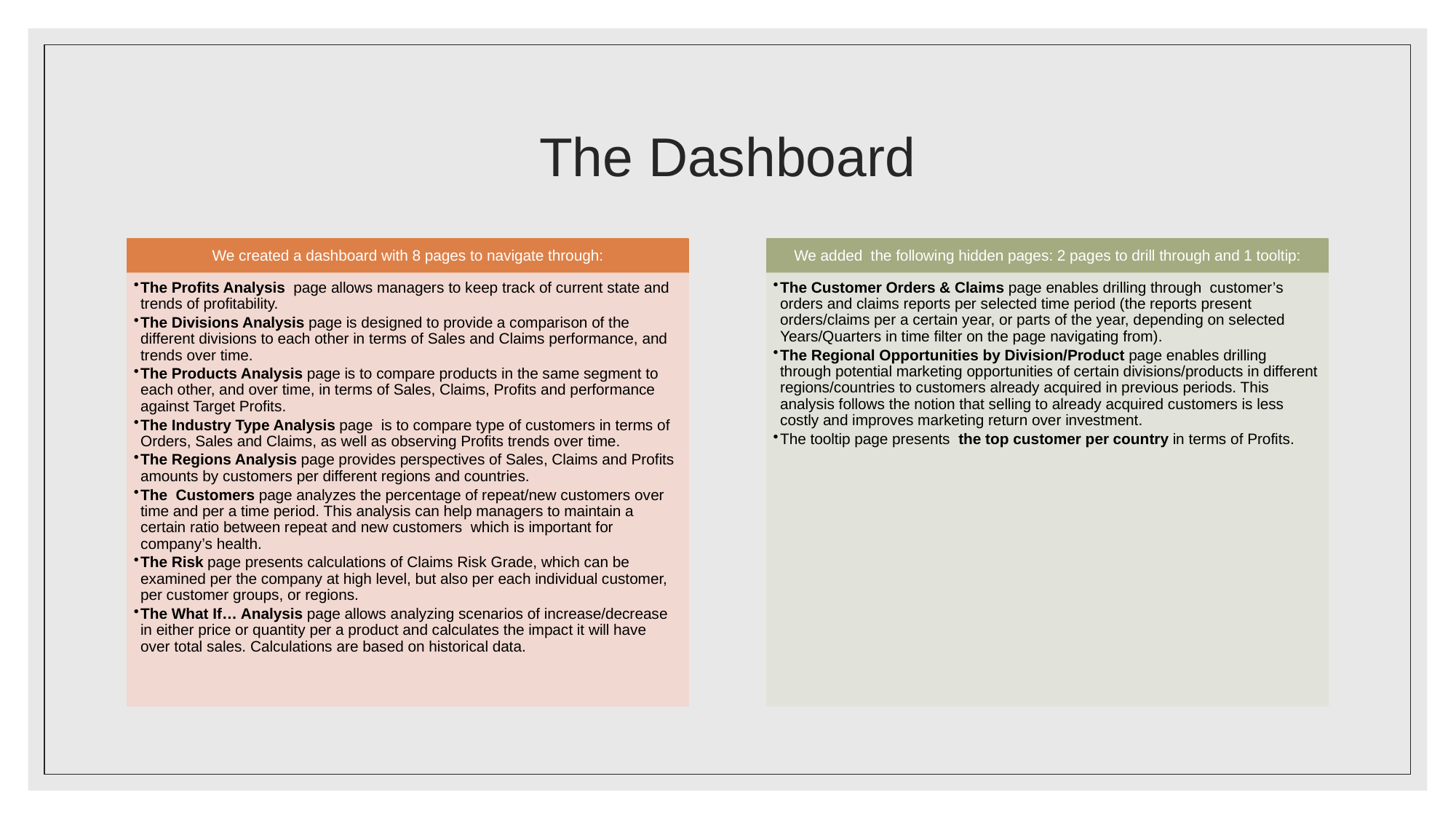

# The Dashboard
We created a dashboard with 8 pages to navigate through:
The Profits Analysis  page allows managers to keep track of current state and trends of profitability.
The Divisions Analysis page is designed to provide a comparison of the different divisions to each other in terms of Sales and Claims performance, and trends over time.
The Products Analysis page is to compare products in the same segment to each other, and over time, in terms of Sales, Claims, Profits and performance against Target Profits.
The Industry Type Analysis page  is to compare type of customers in terms of Orders, Sales and Claims, as well as observing Profits trends over time.
The Regions Analysis page provides perspectives of Sales, Claims and Profits amounts by customers per different regions and countries.
The  Customers page analyzes the percentage of repeat/new customers over time and per a time period. This analysis can help managers to maintain a certain ratio between repeat and new customers  which is important for company’s health.
The Risk page presents calculations of Claims Risk Grade, which can be examined per the company at high level, but also per each individual customer, per customer groups, or regions.
The What If… Analysis page allows analyzing scenarios of increase/decrease in either price or quantity per a product and calculates the impact it will have over total sales. Calculations are based on historical data.
We added  the following hidden pages: 2 pages to drill through and 1 tooltip:
The Customer Orders & Claims page enables drilling through  customer’s orders and claims reports per selected time period (the reports present orders/claims per a certain year, or parts of the year, depending on selected Years/Quarters in time filter on the page navigating from).
The Regional Opportunities by Division/Product page enables drilling through potential marketing opportunities of certain divisions/products in different regions/countries to customers already acquired in previous periods. This analysis follows the notion that selling to already acquired customers is less costly and improves marketing return over investment.
The tooltip page presents  the top customer per country in terms of Profits.